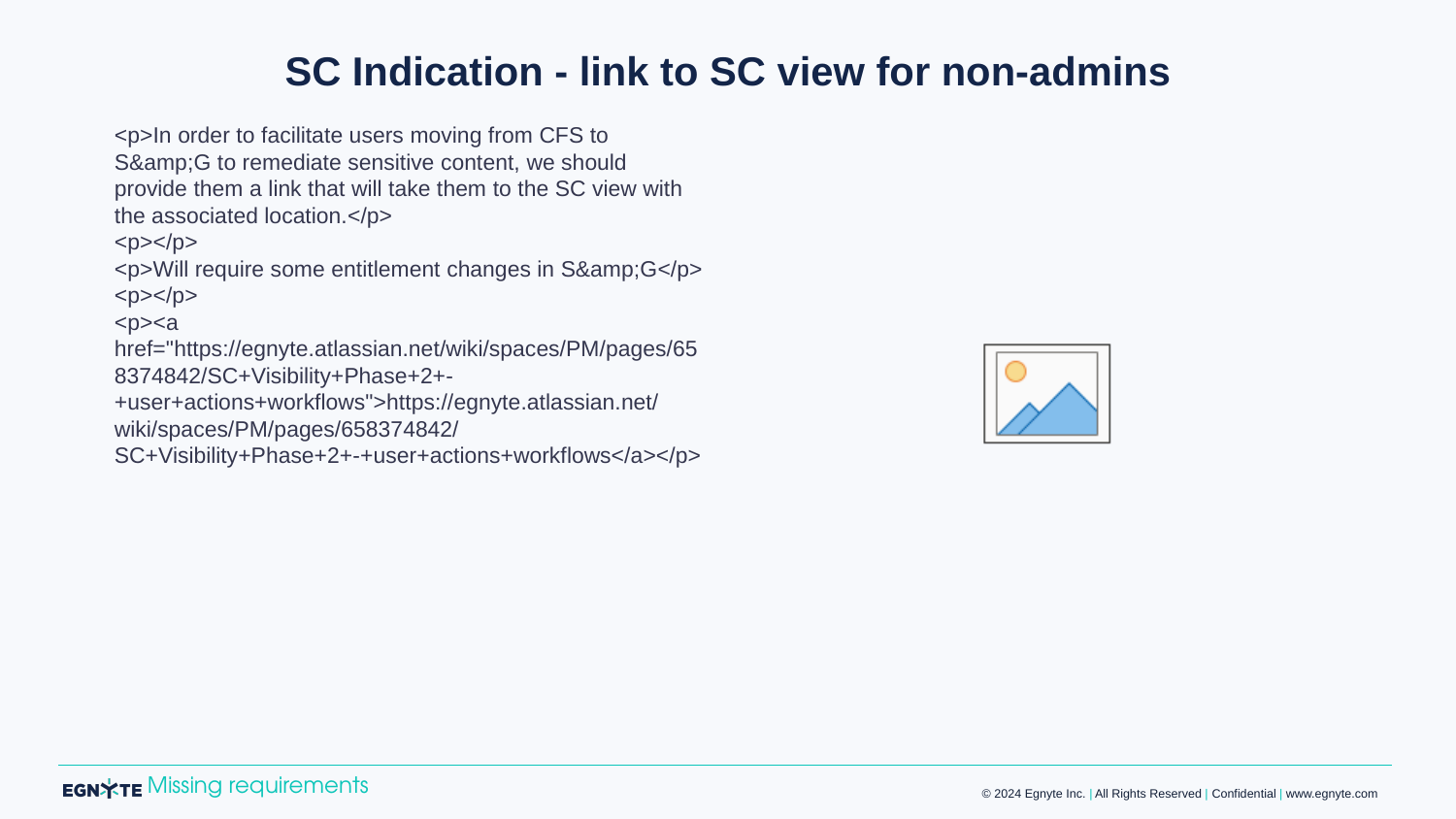

# SC Indication - link to SC view for non-admins
<p>In order to facilitate users moving from CFS to S&amp;G to remediate sensitive content, we should provide them a link that will take them to the SC view with the associated location.</p>
<p></p>
<p>Will require some entitlement changes in S&amp;G</p>
<p></p>
<p><a href="https://egnyte.atlassian.net/wiki/spaces/PM/pages/658374842/SC+Visibility+Phase+2+-+user+actions+workflows">https://egnyte.atlassian.net/wiki/spaces/PM/pages/658374842/SC+Visibility+Phase+2+-+user+actions+workflows</a></p>

Missing requirements